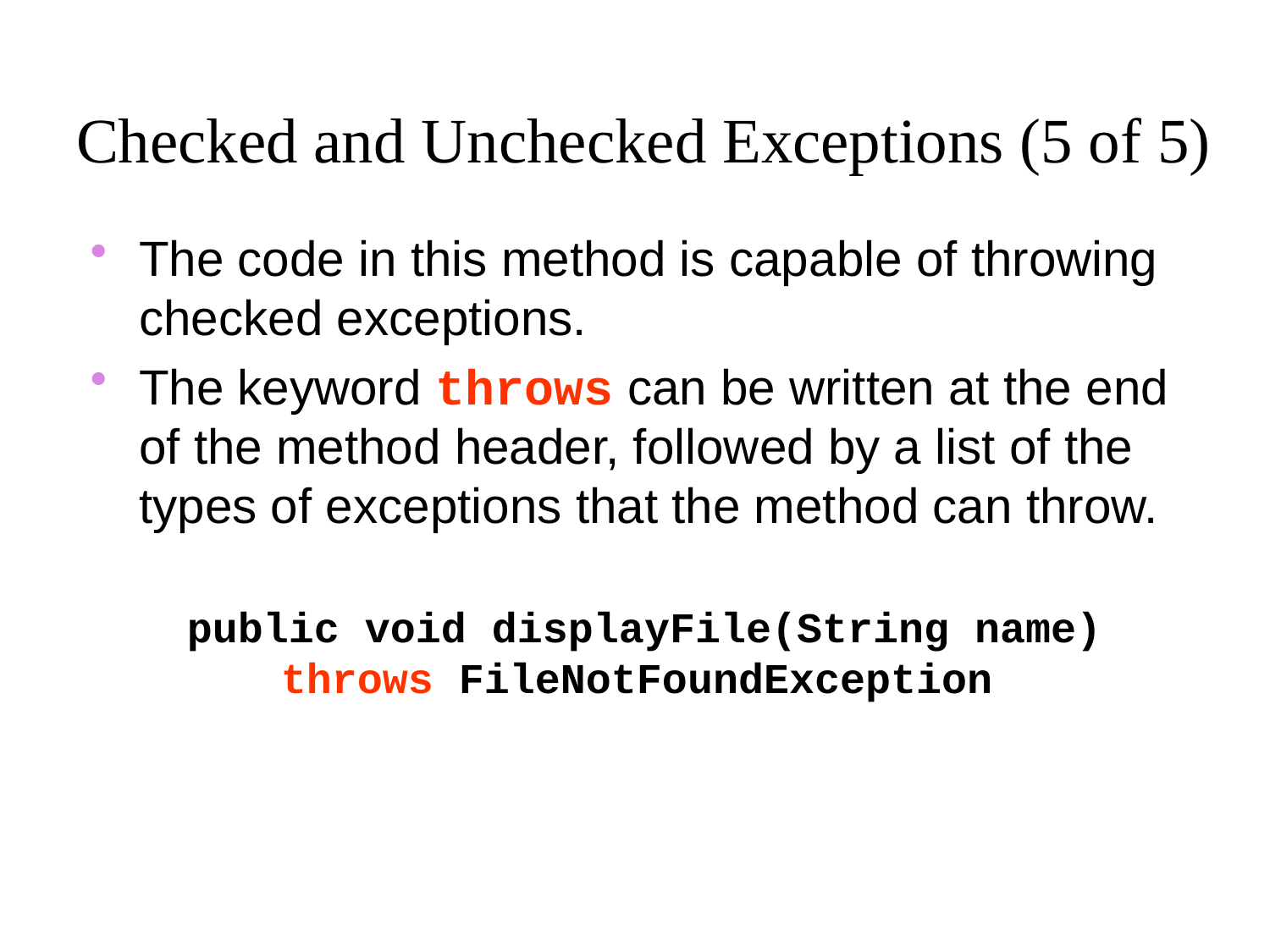

# Checked and Unchecked Exceptions (5 of 5)
The code in this method is capable of throwing checked exceptions.
The keyword throws can be written at the end of the method header, followed by a list of the types of exceptions that the method can throw.
public void displayFile(String name)
    throws FileNotFoundException